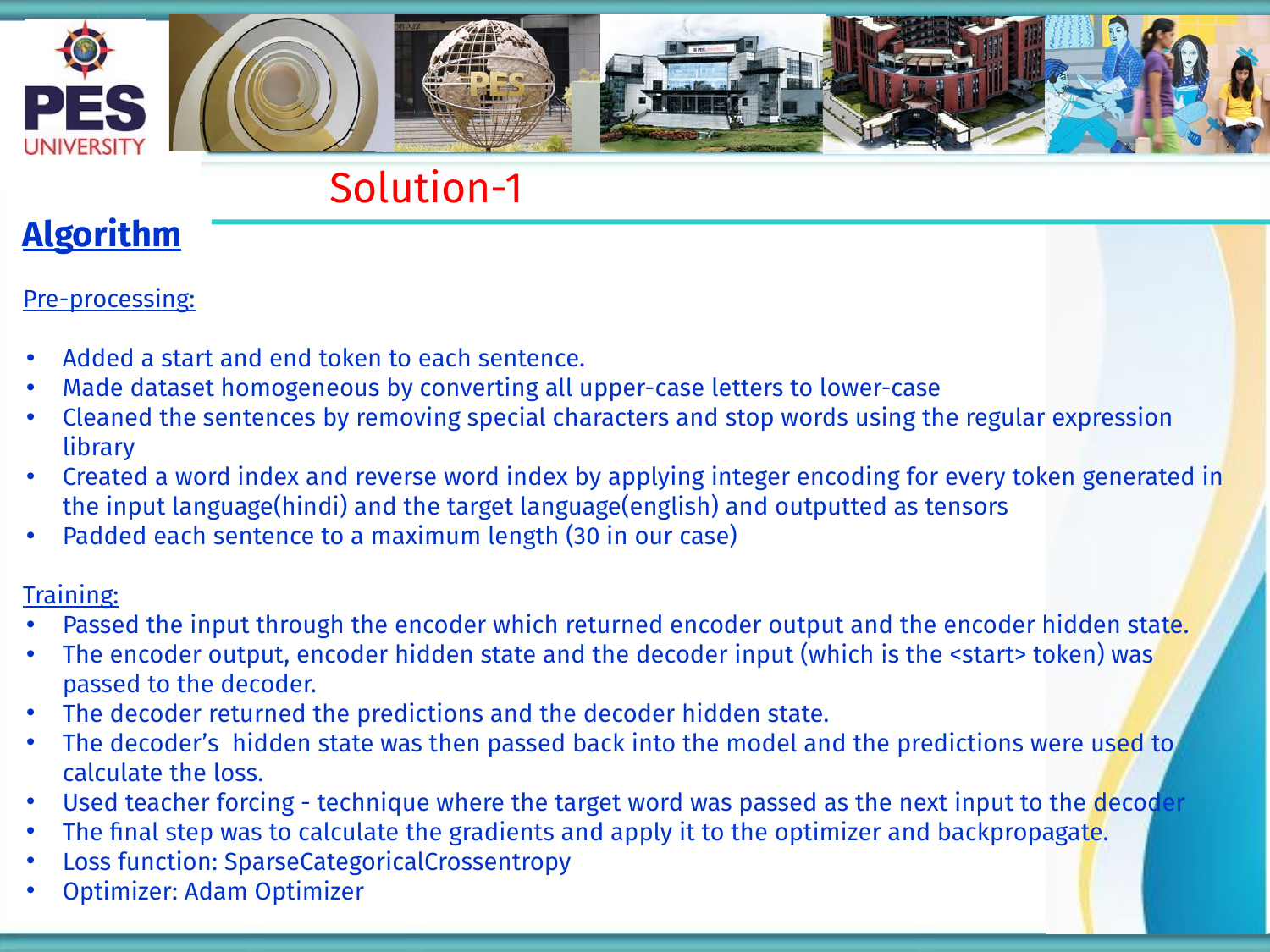

# Solution-1
Algorithm

Pre-processing:

Added a start and end token to each sentence.
Made dataset homogeneous by converting all upper-case letters to lower-case
Cleaned the sentences by removing special characters and stop words using the regular expression library
Created a word index and reverse word index by applying integer encoding for every token generated in the input language(hindi) and the target language(english) and outputted as tensors
Padded each sentence to a maximum length (30 in our case)

Training:
Passed the input through the encoder which returned encoder output and the encoder hidden state.
The encoder output, encoder hidden state and the decoder input (which is the <start> token) was passed to the decoder.
The decoder returned the predictions and the decoder hidden state.
The decoder’s  hidden state was then passed back into the model and the predictions were used to calculate the loss.
Used teacher forcing - technique where the target word was passed as the next input to the decoder
The final step was to calculate the gradients and apply it to the optimizer and backpropagate.
Loss function: SparseCategoricalCrossentropy
Optimizer: Adam Optimizer